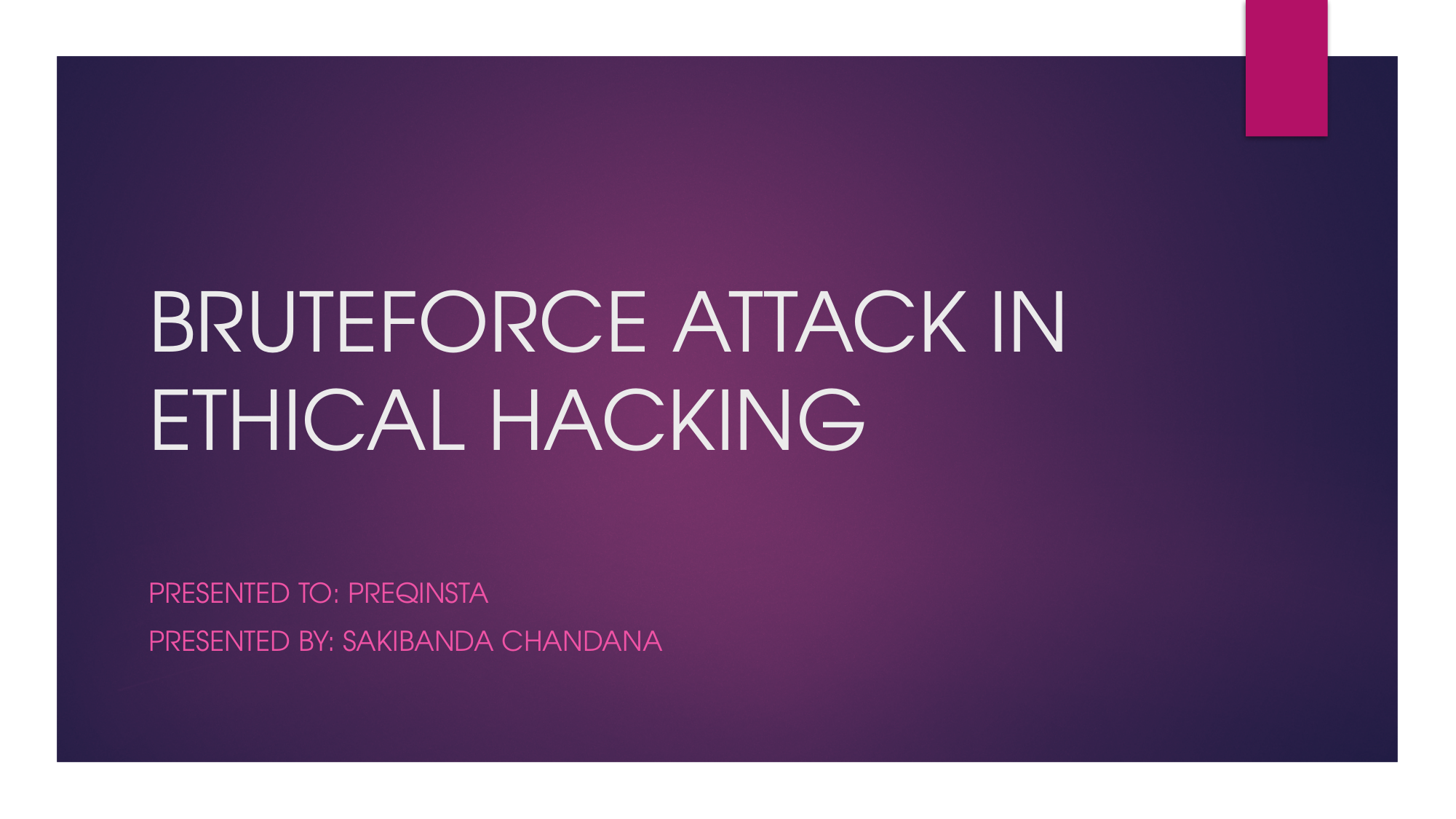

# BRUTEFORCE ATTACK IN ETHICAL HACKING
PRESENTED TO: PREQINSTA
PRESENTED BY: SAKIBANDA Chandana